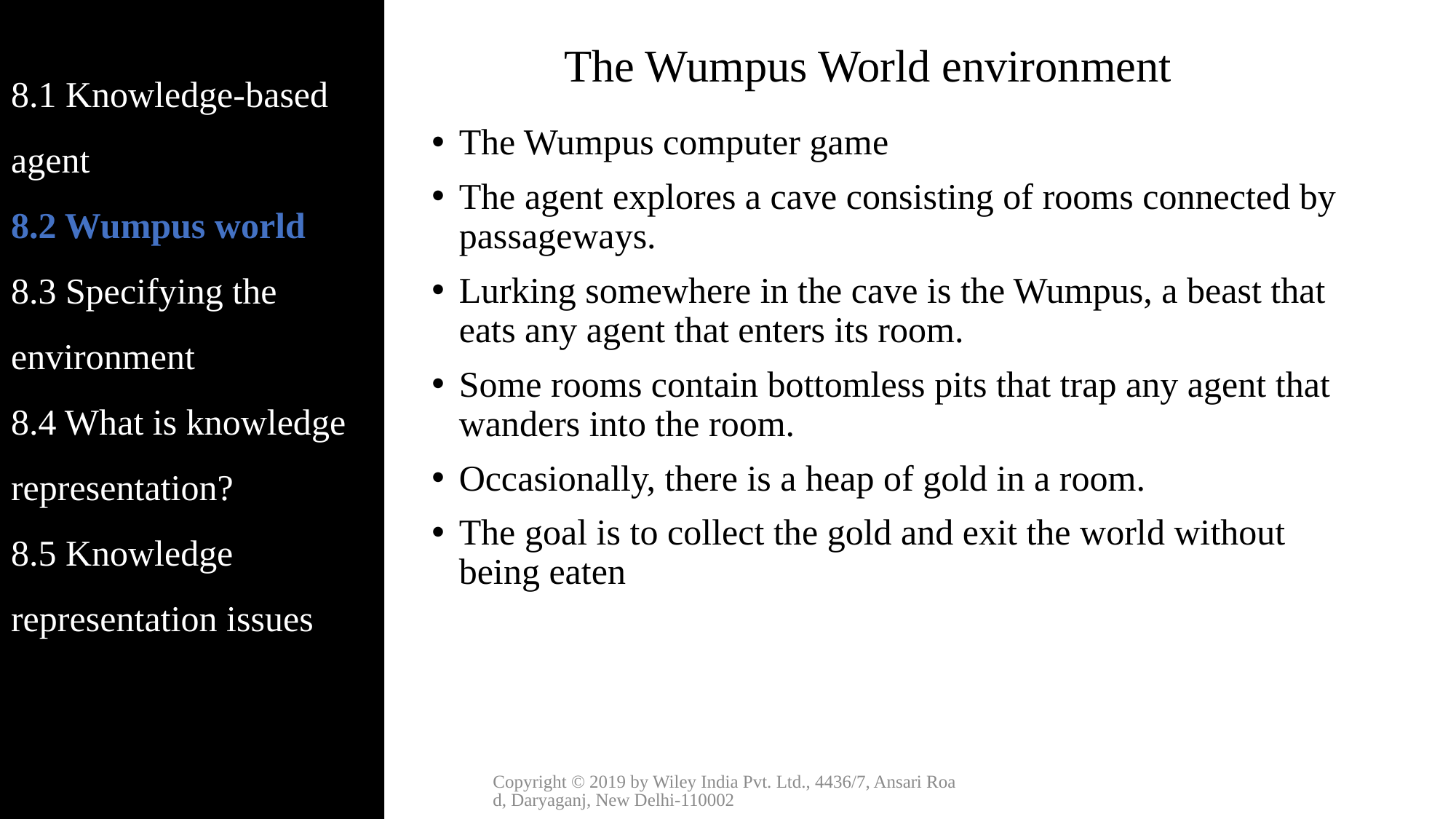

8.1 Knowledge-based agent
8.2 Wumpus world
8.3 Specifying the environment
8.4 What is knowledge representation?
8.5 Knowledge representation issues

# The Wumpus World environment
The Wumpus computer game
The agent explores a cave consisting of rooms connected by passageways.
Lurking somewhere in the cave is the Wumpus, a beast that eats any agent that enters its room.
Some rooms contain bottomless pits that trap any agent that wanders into the room.
Occasionally, there is a heap of gold in a room.
The goal is to collect the gold and exit the world without being eaten
Copyright © 2019 by Wiley India Pvt. Ltd., 4436/7, Ansari Road, Daryaganj, New Delhi-110002